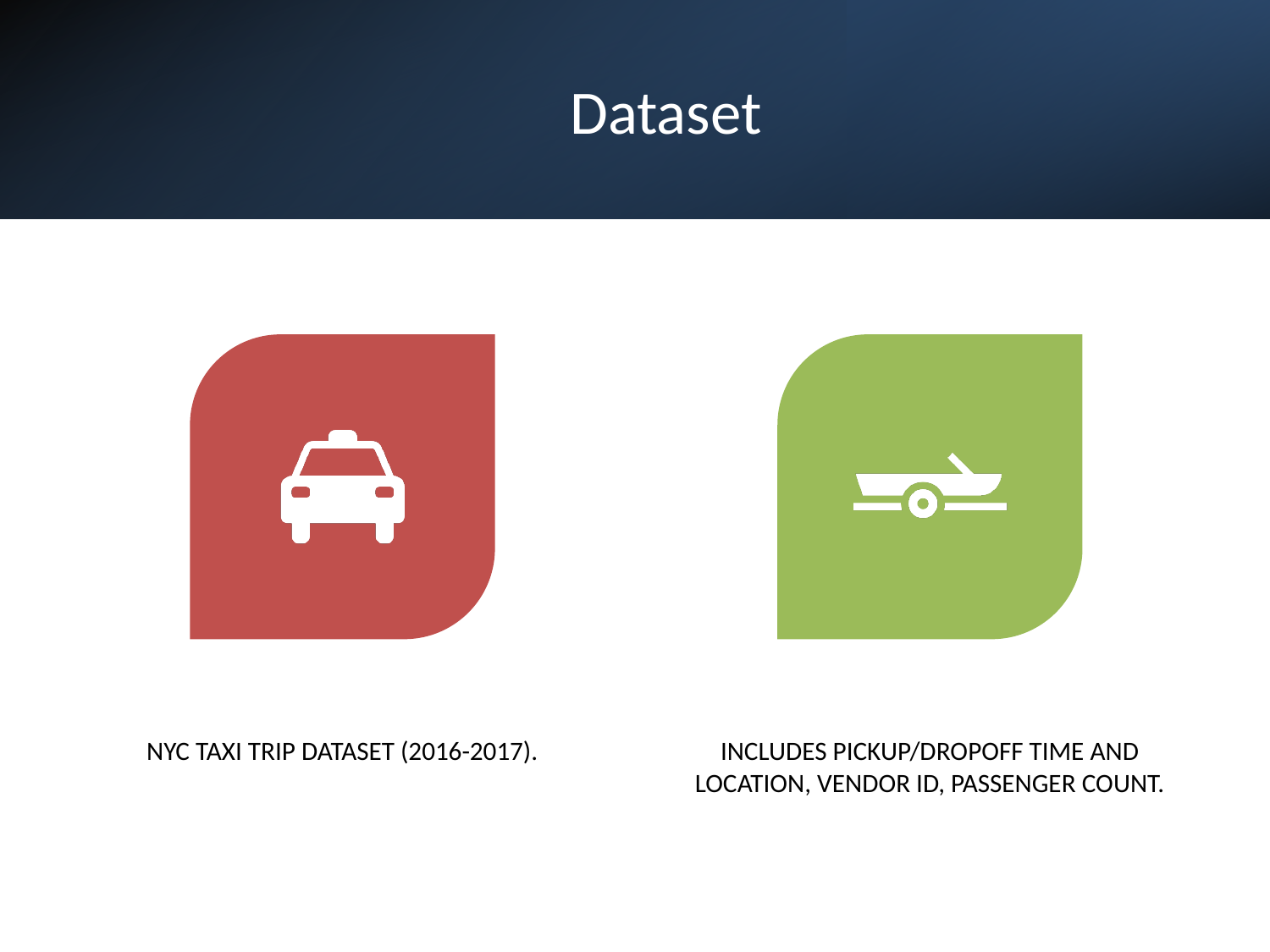

# Dataset
NYC Taxi Trip Dataset (2016-2017).
Includes pickup/dropoff time and location, vendor ID, passenger count.